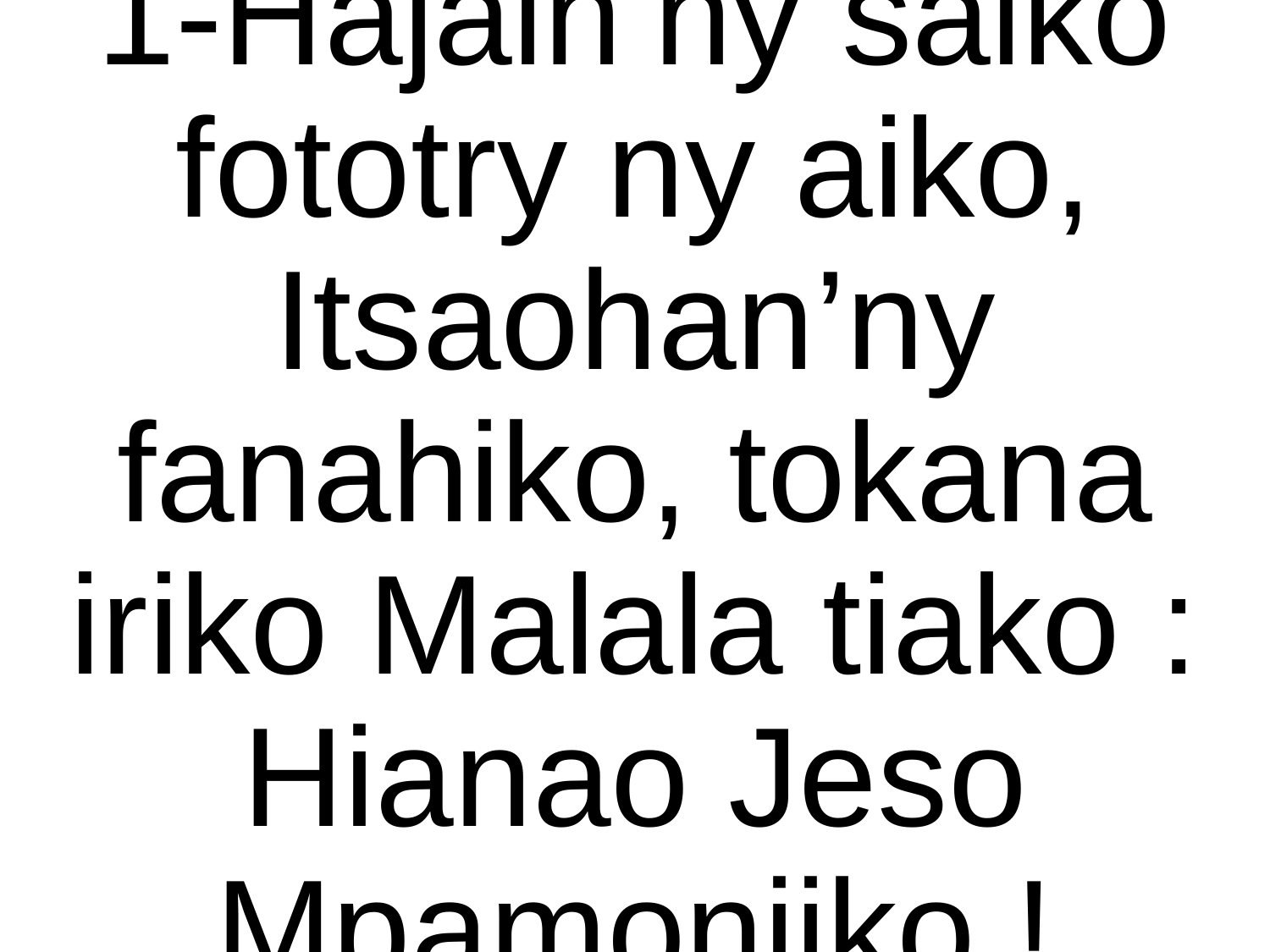

1-Hajain’ny saiko fototry ny aiko, Itsaohan’ny fanahiko, tokana iriko Malala tiako : Hianao Jeso Mpamonjiko !